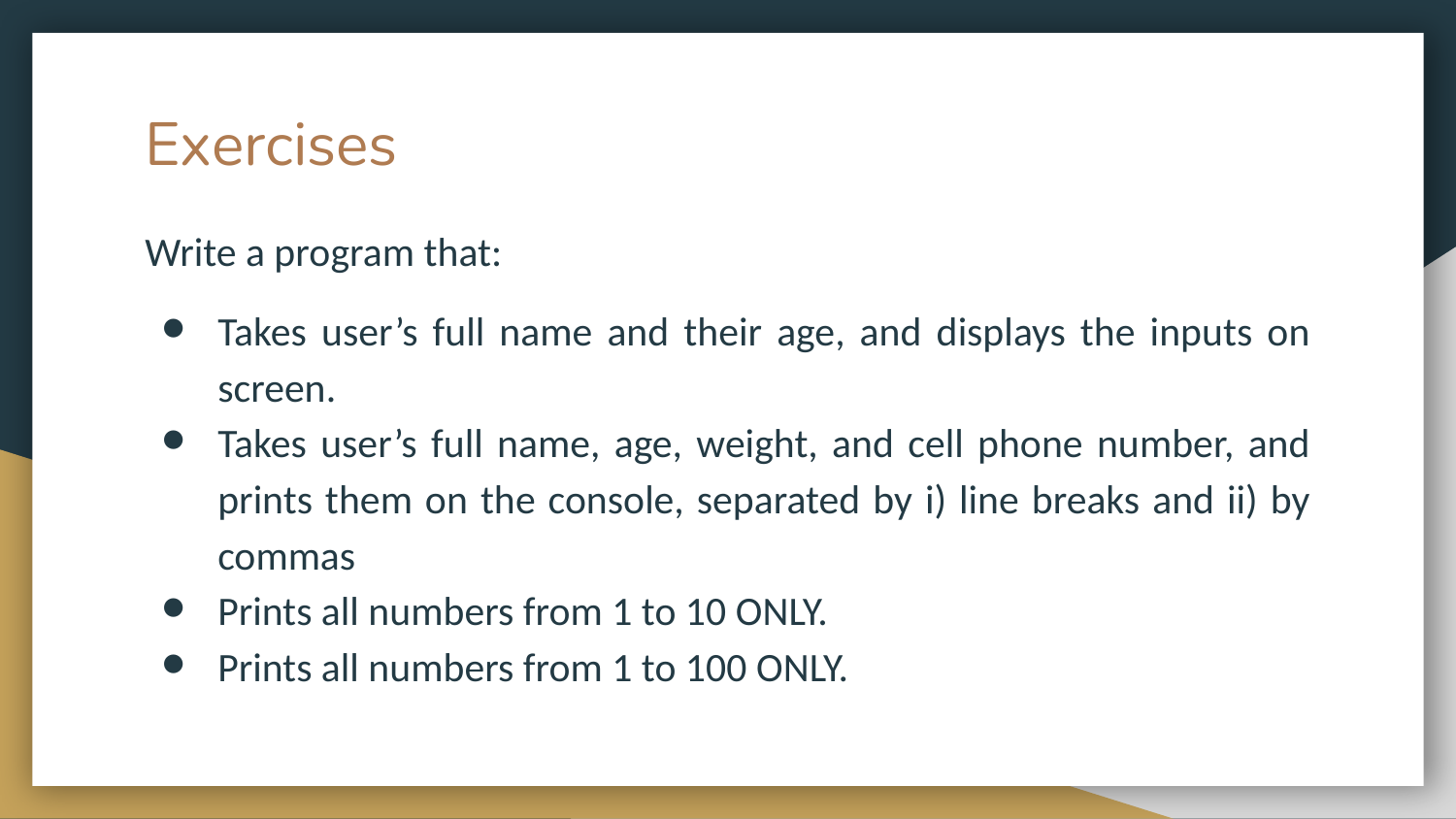

# Exercises
Write a program that:
Takes user’s full name and their age, and displays the inputs on screen.
Takes user’s full name, age, weight, and cell phone number, and prints them on the console, separated by i) line breaks and ii) by commas
Prints all numbers from 1 to 10 ONLY.
Prints all numbers from 1 to 100 ONLY.